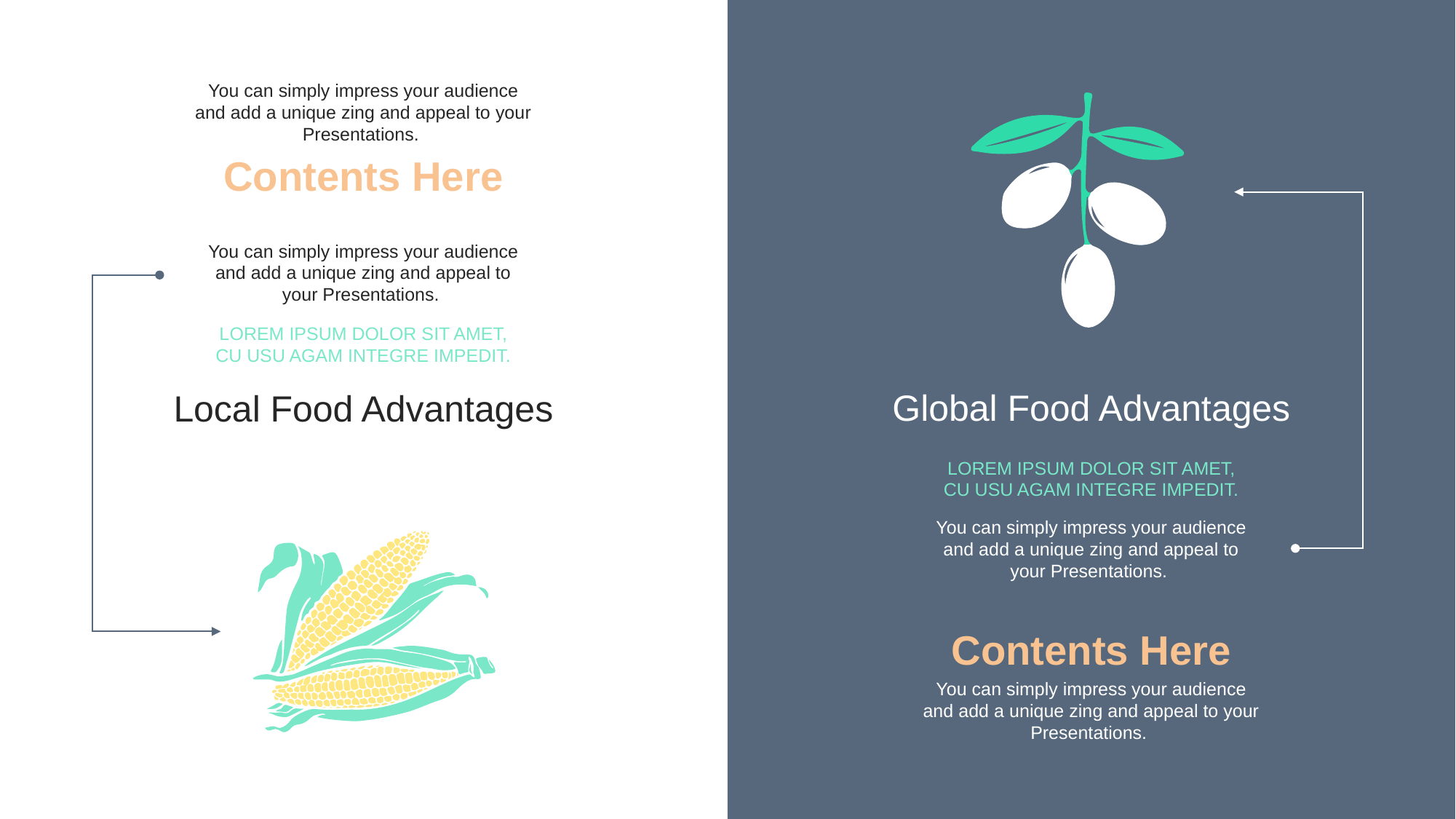

Local Food Advantages
LOREM IPSUM DOLOR SIT AMET,
CU USU AGAM INTEGRE IMPEDIT.
You can simply impress your audience and add a unique zing and appeal to your Presentations.

Contents Here
You can simply impress your audience and add a unique zing and appeal to your Presentations.

Global Food Advantages
LOREM IPSUM DOLOR SIT AMET,
CU USU AGAM INTEGRE IMPEDIT.
You can simply impress your audience and add a unique zing and appeal to your Presentations.

Contents Here
You can simply impress your audience and add a unique zing and appeal to your Presentations.